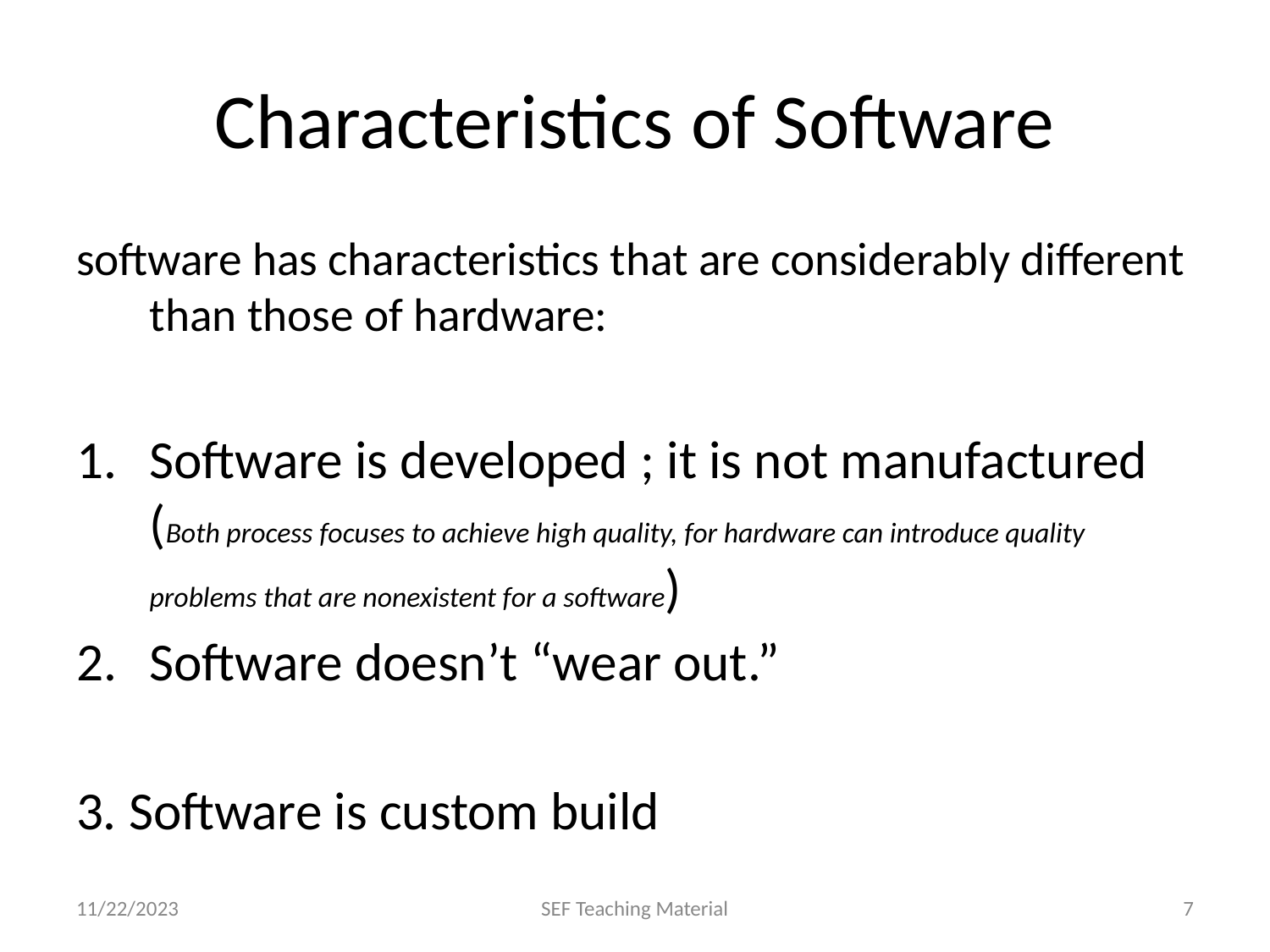

# Characteristics of Software
software has characteristics that are considerably different than those of hardware:

Software is developed ; it is not manufactured (Both process focuses to achieve high quality, for hardware can introduce quality problems that are nonexistent for a software)
Software doesn’t “wear out.”

3. Software is custom build
11/22/2023
SEF Teaching Material
7